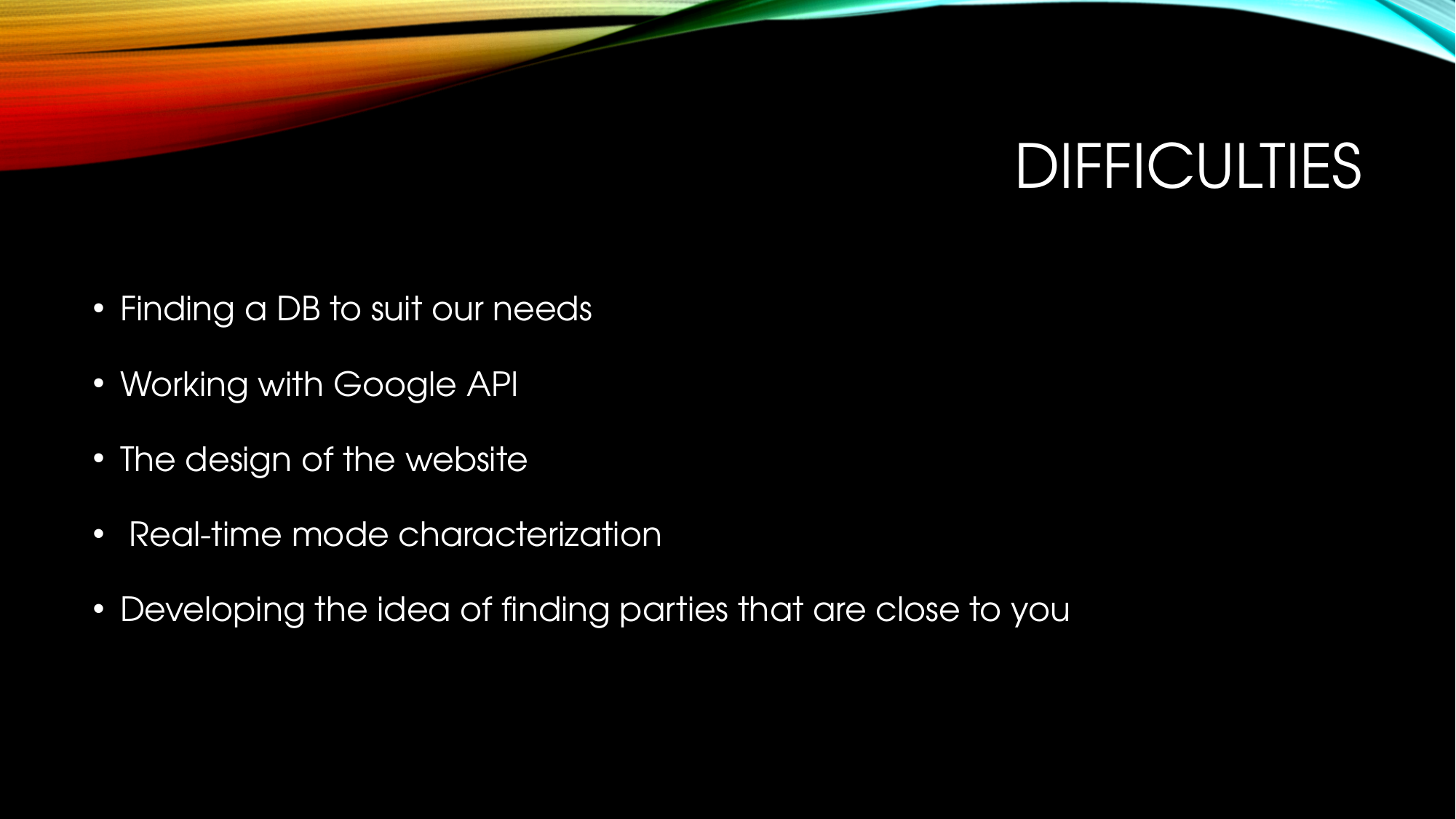

# difficulties
Finding a DB to suit our needs
Working with Google API
The design of the website
 Real-time mode characterization
Developing the idea of finding parties that are close to you